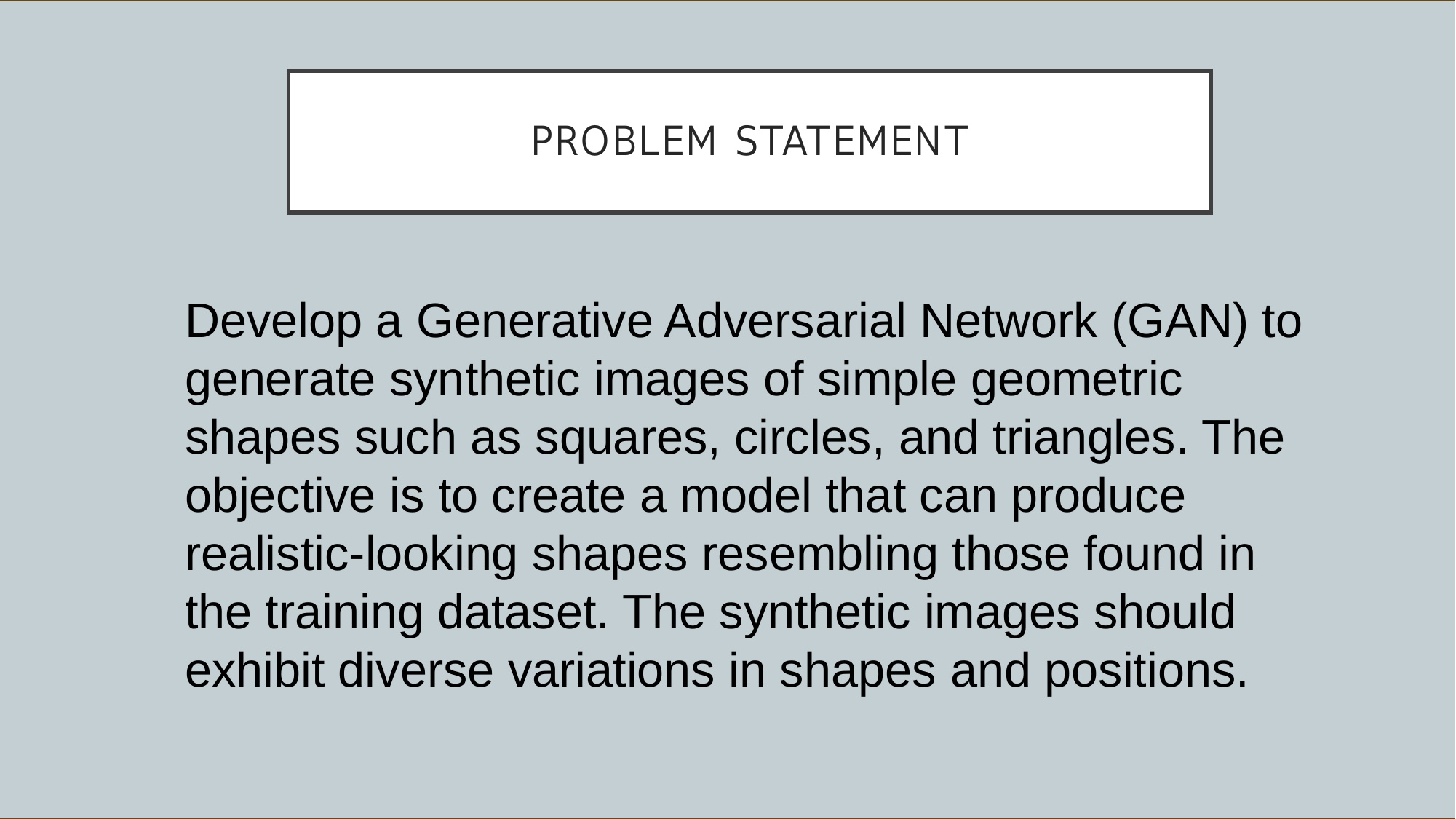

# Problem statement
Develop a Generative Adversarial Network (GAN) to generate synthetic images of simple geometric shapes such as squares, circles, and triangles. The objective is to create a model that can produce realistic-looking shapes resembling those found in the training dataset. The synthetic images should exhibit diverse variations in shapes and positions.